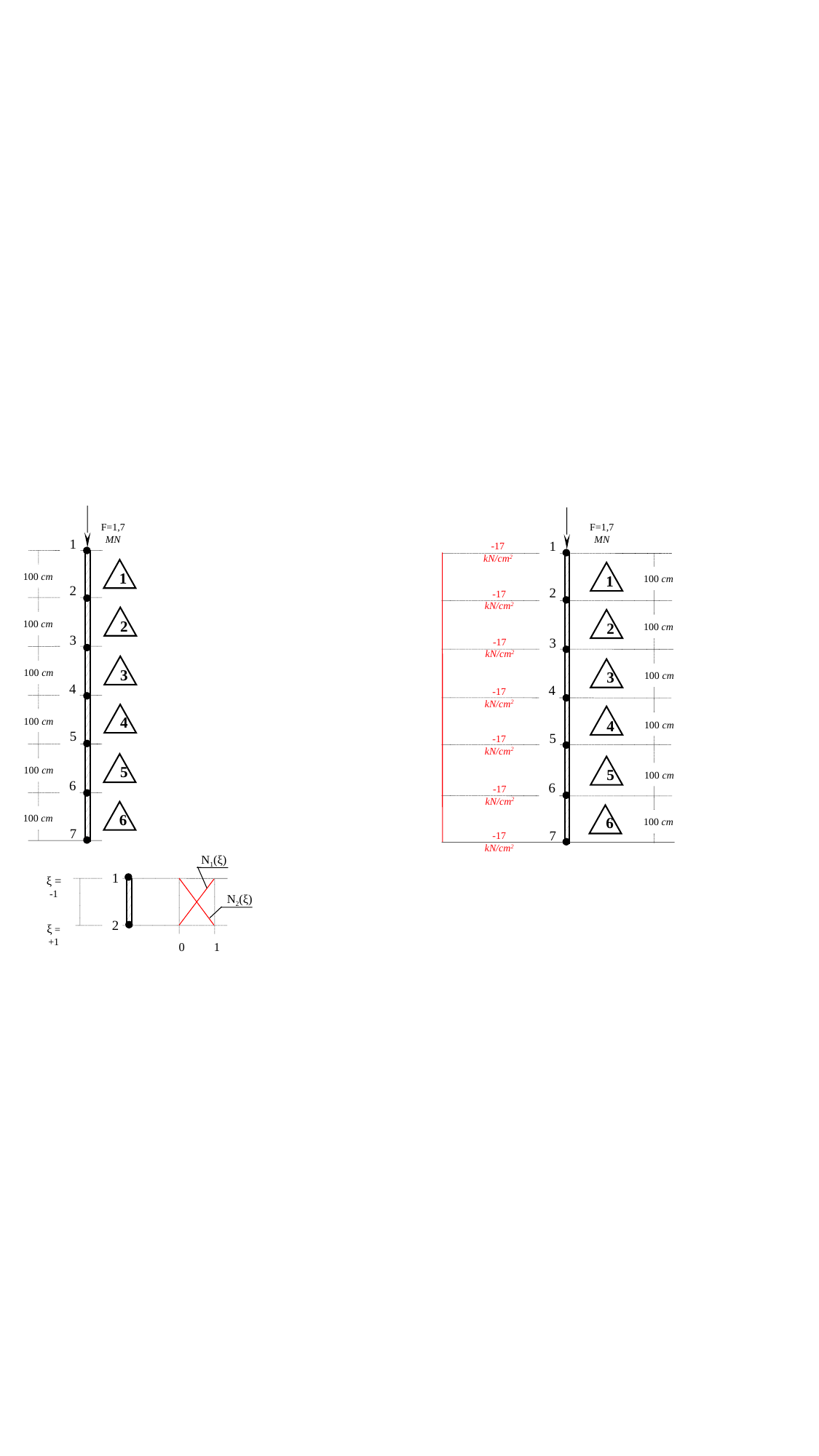

F=1,7 MN
F=1,7 MN
1
1
-17 kN/cm2

1
100 cm
1
100 cm
2
2
-17 kN/cm2

2
100 cm
2
100 cm
3
3
-17 kN/cm2

3
100 cm
3
100 cm
4
4
-17 kN/cm2

4
100 cm
4
100 cm
5
5
-17 kN/cm2

5
100 cm
5
100 cm
6
6
-17 kN/cm2

6

100 cm
6
100 cm
7
7
-17 kN/cm2

N1(ξ)
1
ξ = -1

N2(ξ)
2
ξ = +1

0
1